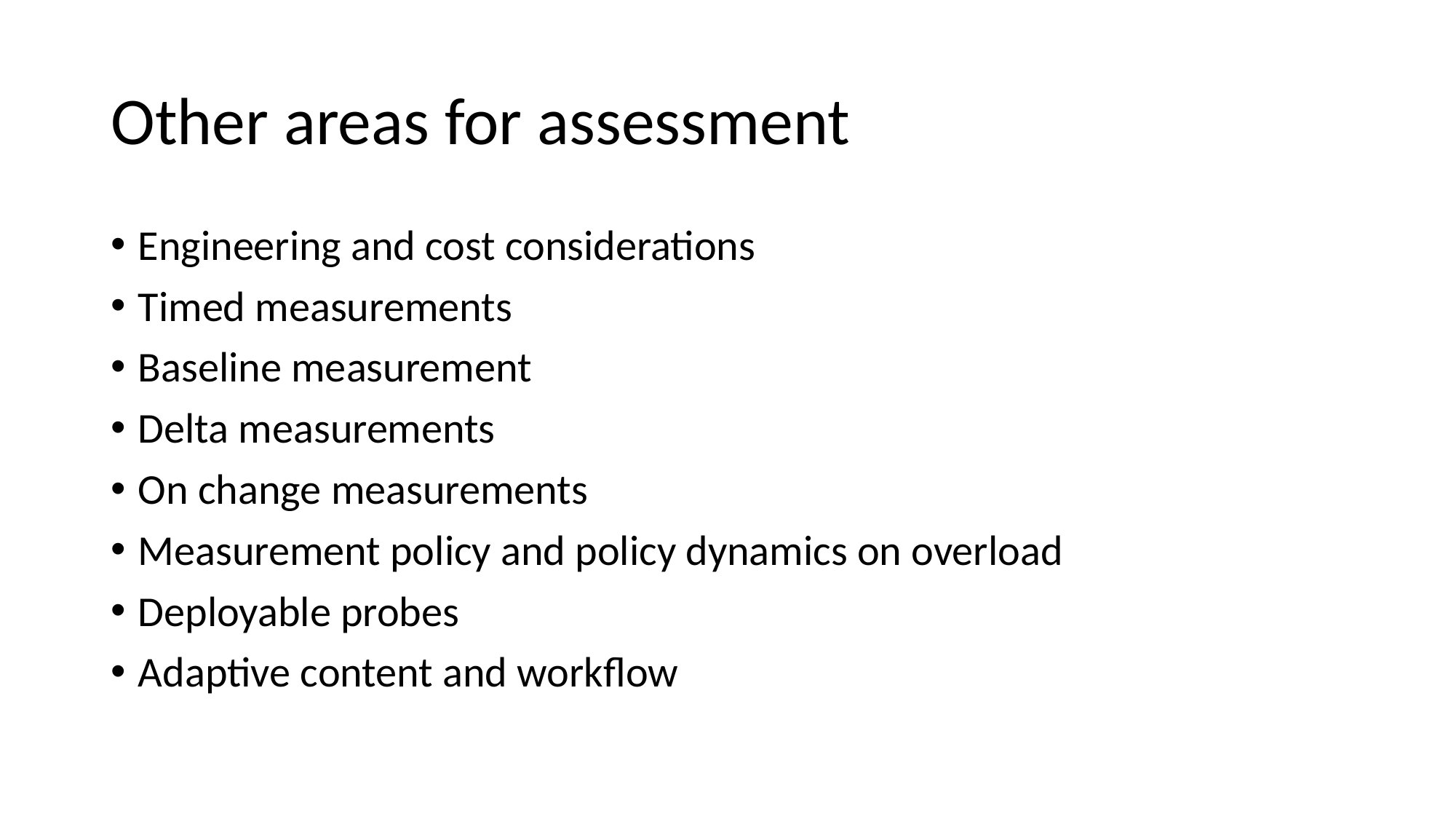

# Other areas for assessment
Engineering and cost considerations
Timed measurements
Baseline measurement
Delta measurements
On change measurements
Measurement policy and policy dynamics on overload
Deployable probes
Adaptive content and workflow